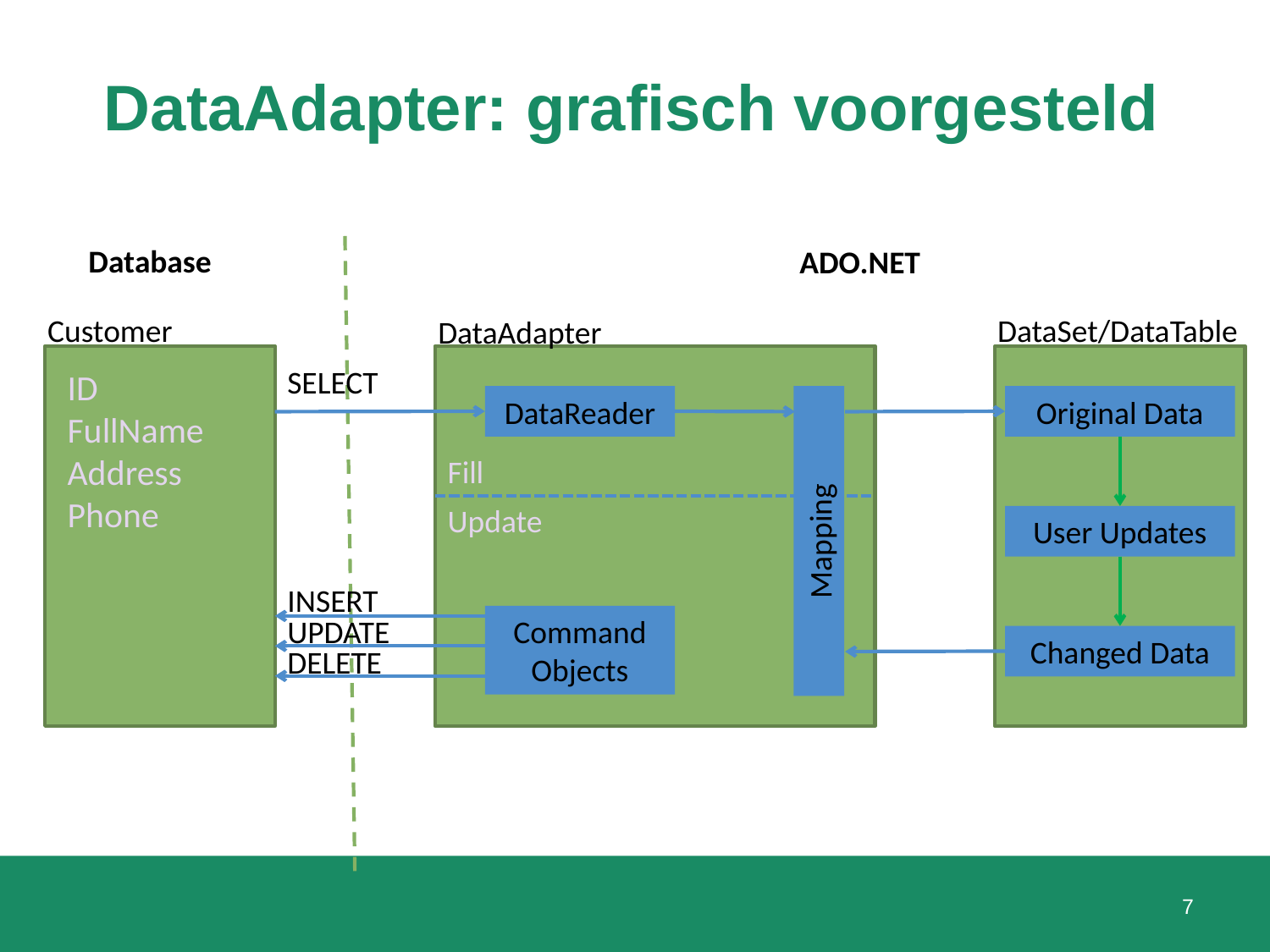

# DataAdapter: grafisch voorgesteld
Database
ADO.NET
Customer
DataSet/DataTable
DataAdapter

SELECT
ID
FullName
Address
Phone
DataReader
Original Data
Fill
Update
User Updates
Mapping
INSERT
UPDATE
Command Objects
Changed Data
DELETE
7